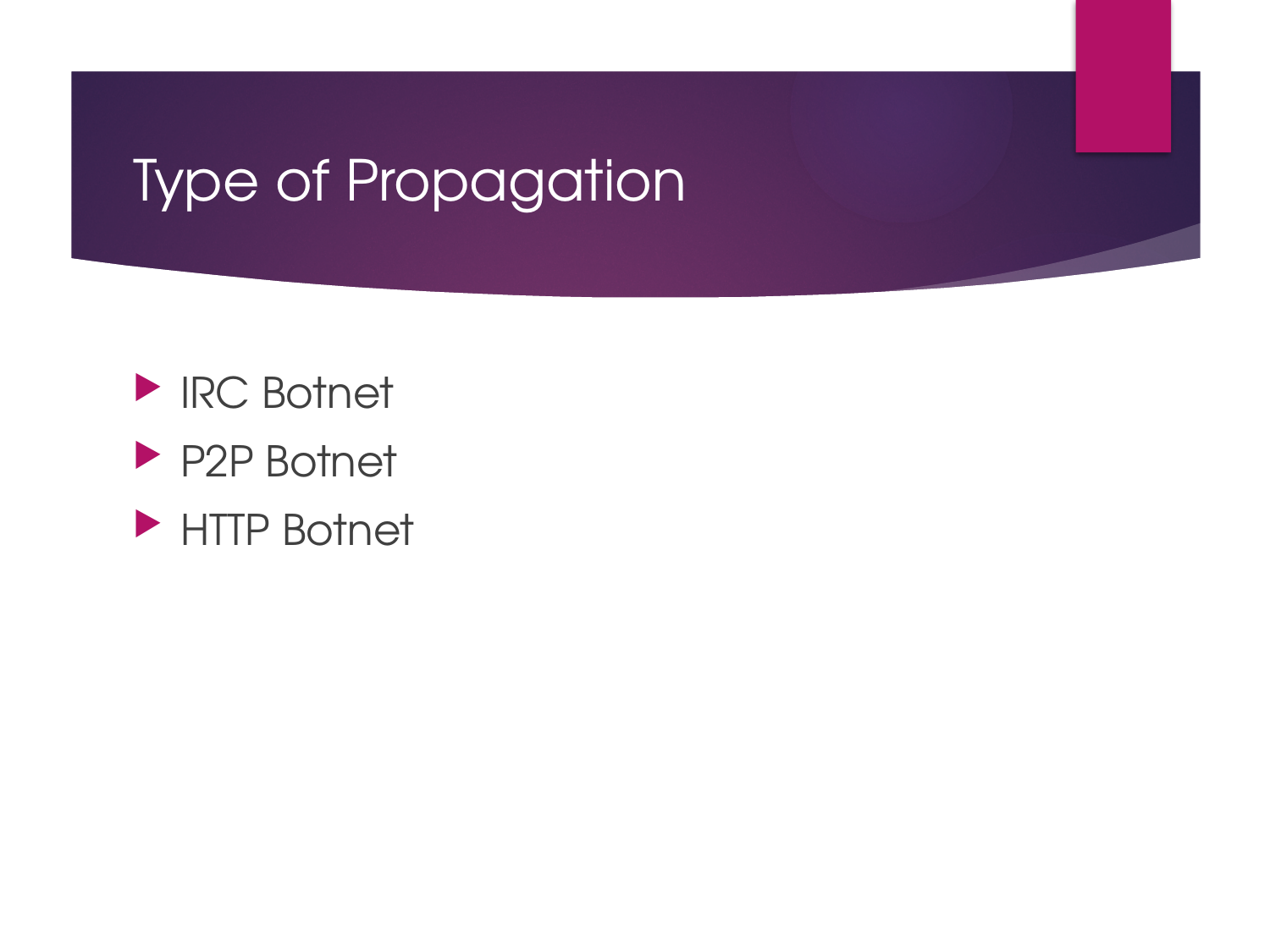

# Type of Propagation
IRC Botnet
P2P Botnet
HTTP Botnet